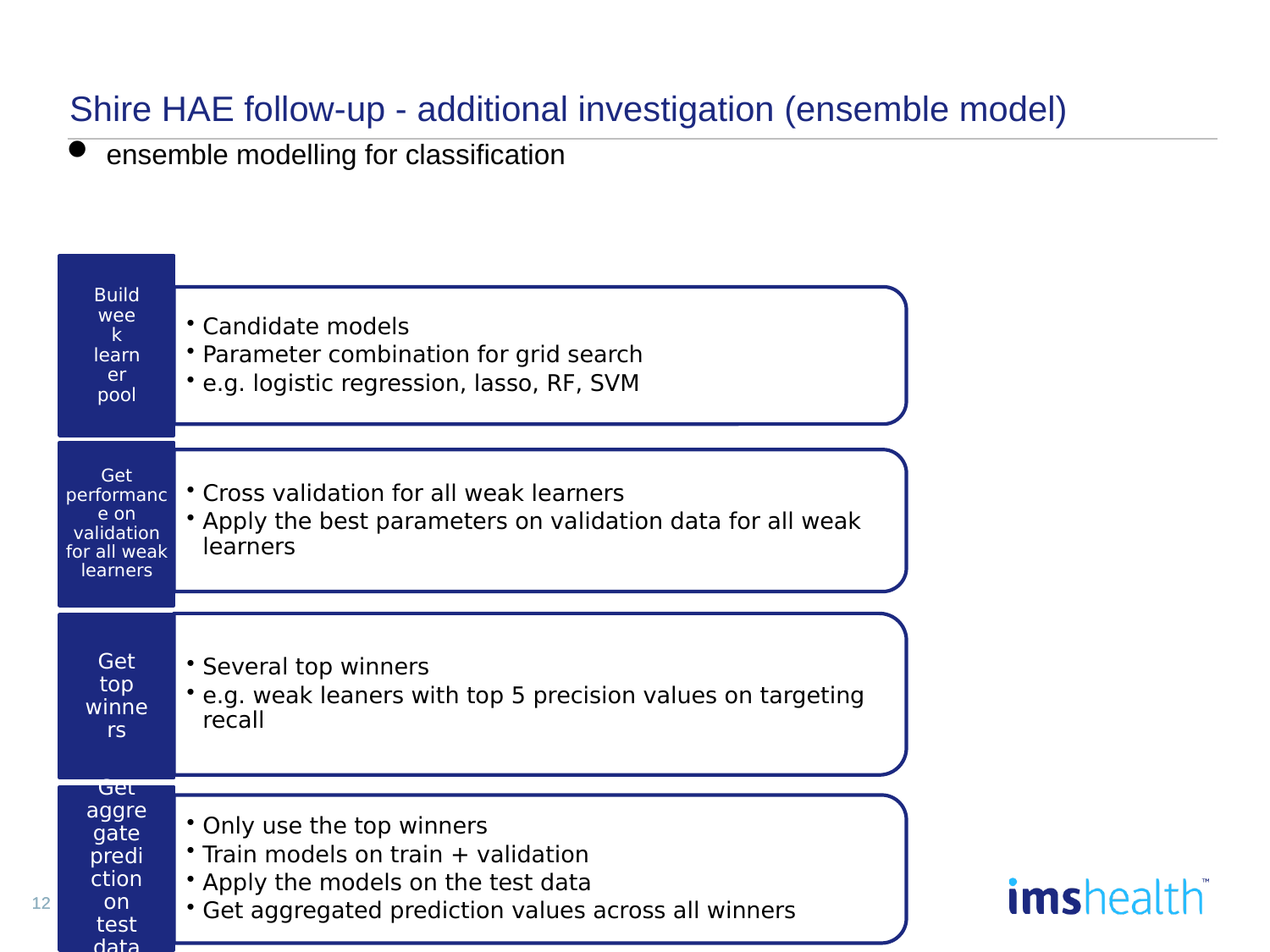

# Shire HAE follow-up - additional investigation (ensemble model)

ensemble modelling for classification

Build week learner pool
Candidate models
Parameter combination for grid search
e.g. logistic regression, lasso, RF, SVM
Get performance on validation for all weak learners
Cross validation for all weak learners
Apply the best parameters on validation data for all weak learners
Get top winners
Several top winners
e.g. weak leaners with top 5 precision values on targeting recall
Get aggregate prediction on test data
Only use the top winners
Train models on train + validation
Apply the models on the test data
Get aggregated prediction values across all winners